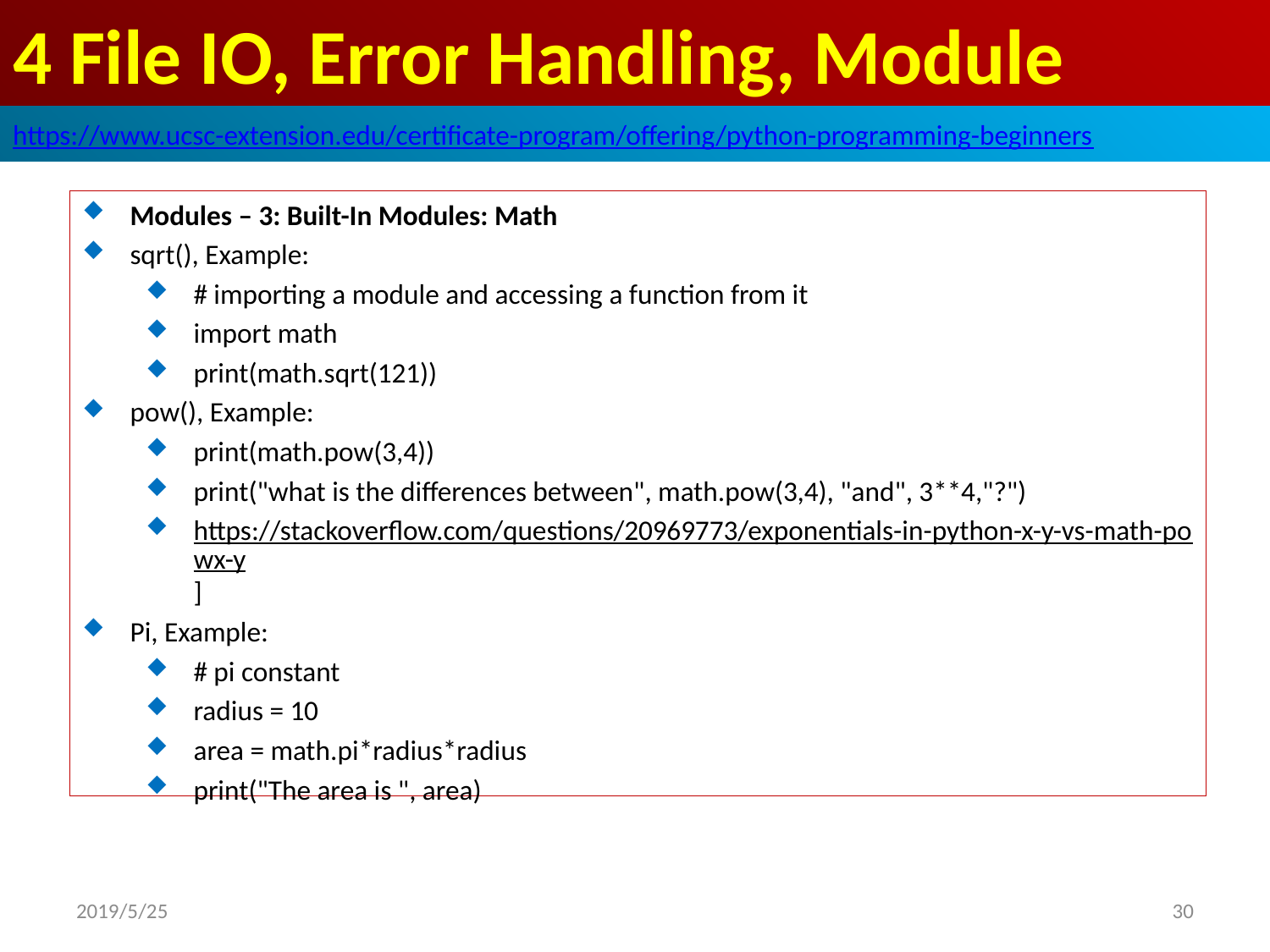

# 4 File IO, Error Handling, Module
https://www.ucsc-extension.edu/certificate-program/offering/python-programming-beginners
Modules – 3: Built-In Modules: Math
sqrt(), Example:
# importing a module and accessing a function from it
import math
print(math.sqrt(121))
pow(), Example:
print(math.pow(3,4))
print("what is the differences between", math.pow(3,4), "and", 3**4,"?")
https://stackoverflow.com/questions/20969773/exponentials-in-python-x-y-vs-math-powx-y]
Pi, Example:
# pi constant
radius = 10
area = math.pi*radius*radius
print("The area is ", area)
2019/5/25
30